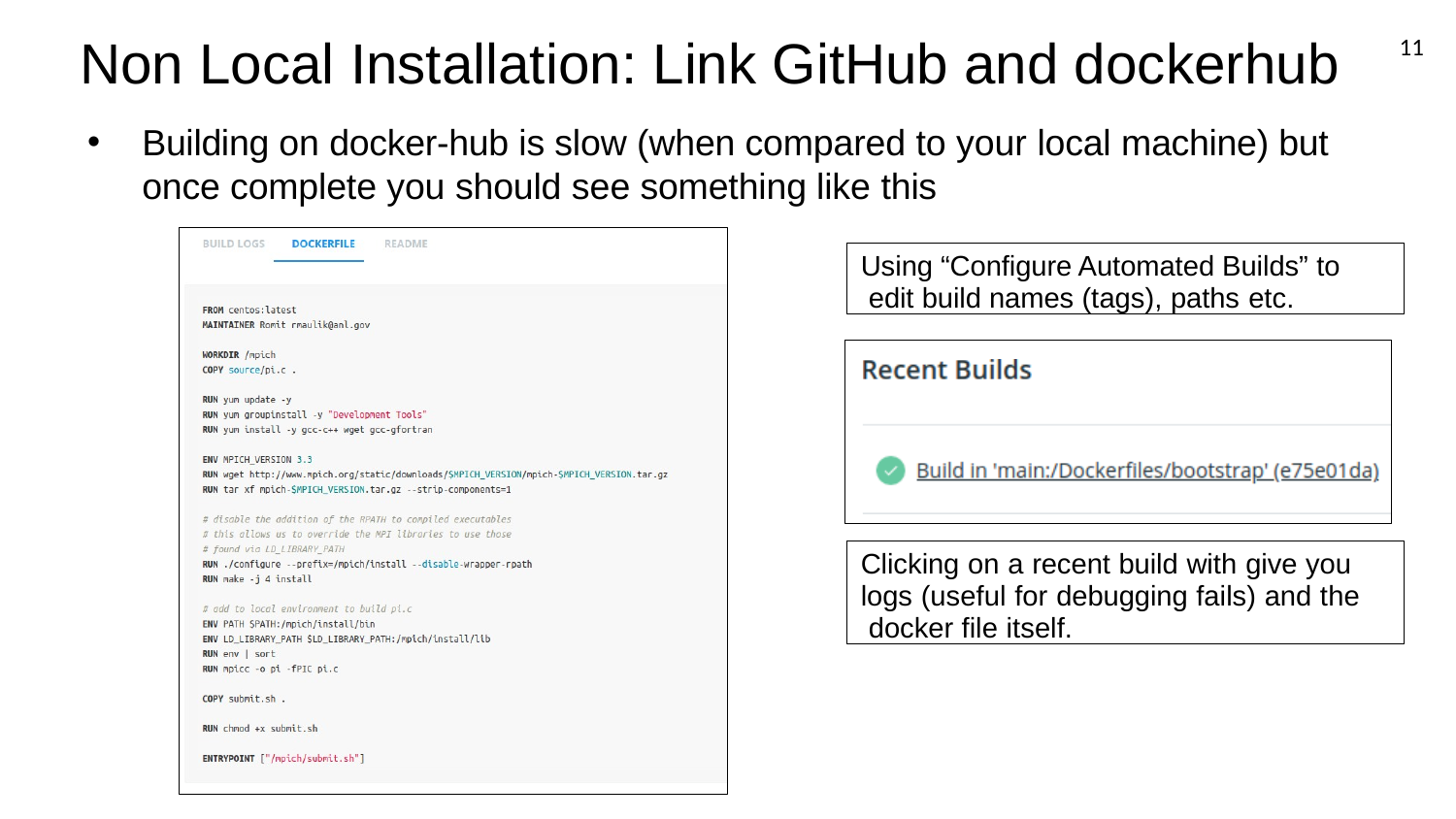

# Non Local Installation: Link GitHub and dockerhub
11
•
Building on docker-hub is slow (when compared to your local machine) but  once complete you should see something like this

Using “Configure Automated Builds” to  edit build names (tags), paths etc.

Clicking on a recent build with give you  logs (useful for debugging fails) and the  docker file itself.